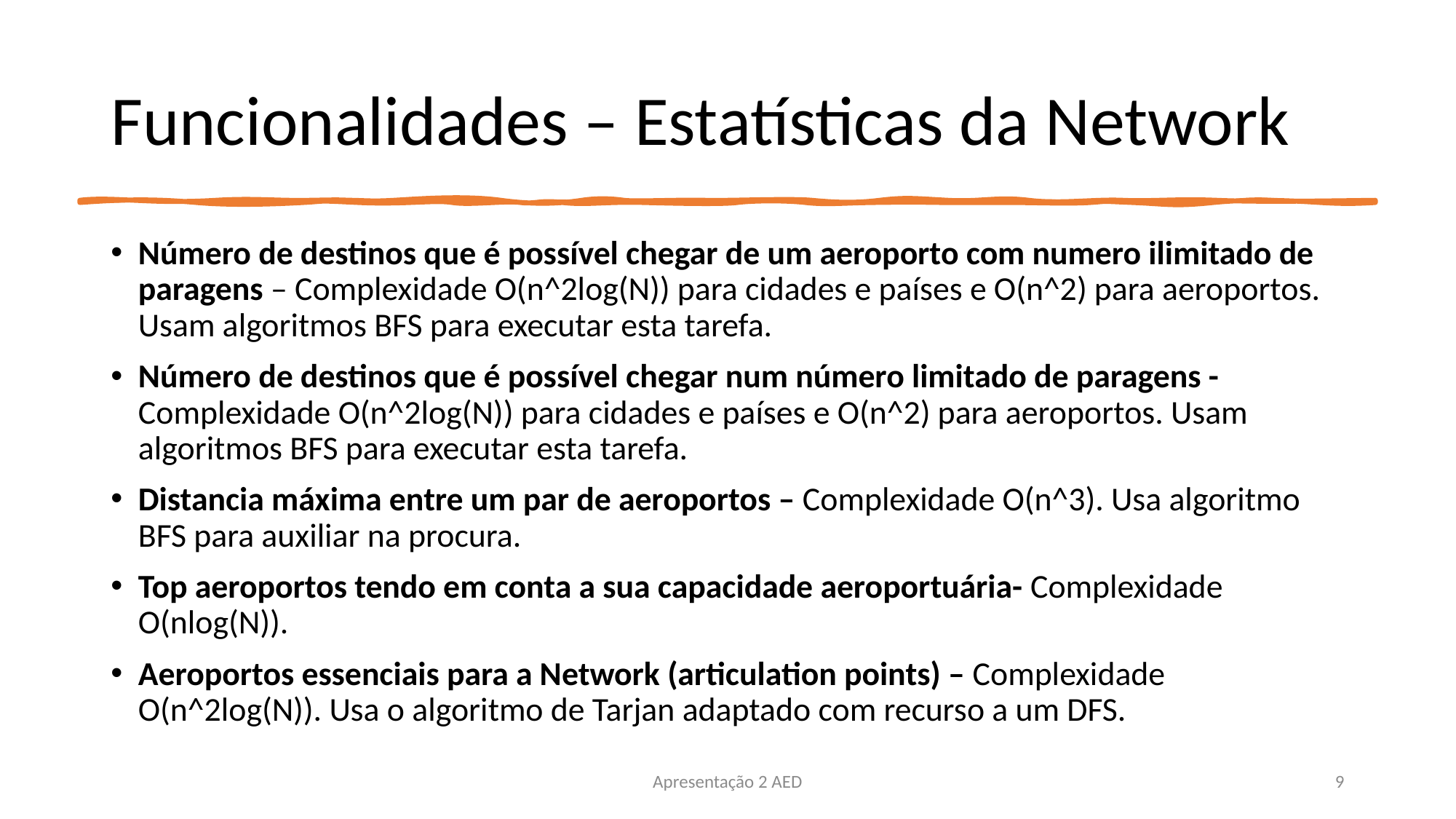

# Funcionalidades – Estatísticas da Network

Número de destinos que é possível chegar de um aeroporto com numero ilimitado de paragens – Complexidade O(n^2log(N)) para cidades e países e O(n^2) para aeroportos. Usam algoritmos BFS para executar esta tarefa.
Número de destinos que é possível chegar num número limitado de paragens - Complexidade O(n^2log(N)) para cidades e países e O(n^2) para aeroportos. Usam algoritmos BFS para executar esta tarefa.
Distancia máxima entre um par de aeroportos – Complexidade O(n^3). Usa algoritmo BFS para auxiliar na procura.
Top aeroportos tendo em conta a sua capacidade aeroportuária- Complexidade O(nlog(N)).
Aeroportos essenciais para a Network (articulation points) – Complexidade O(n^2log(N)). Usa o algoritmo de Tarjan adaptado com recurso a um DFS.
Apresentação 2 AED
9